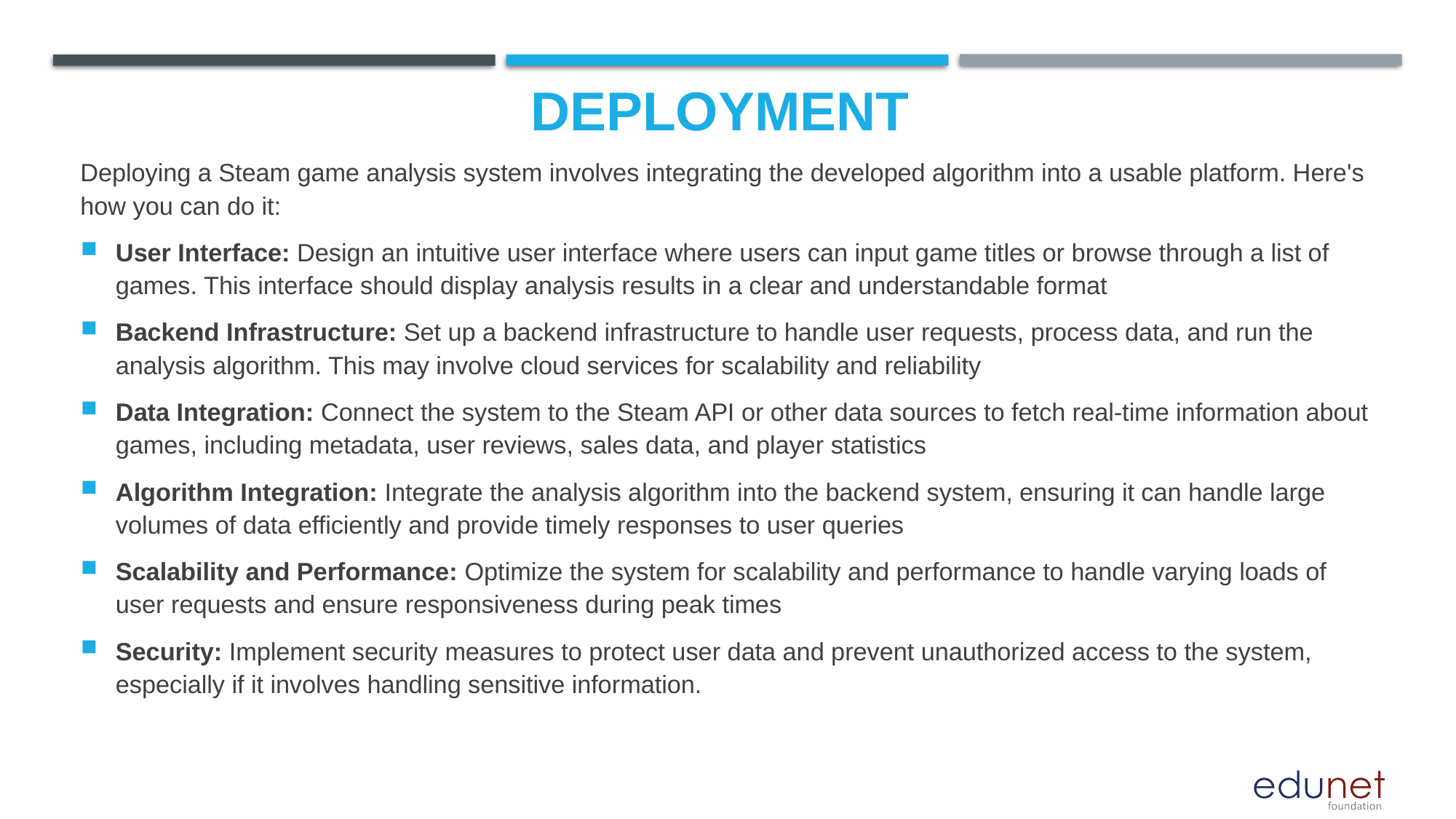

# Deployment
Deploying a Steam game analysis system involves integrating the developed algorithm into a usable platform. Here's how you can do it:
User Interface: Design an intuitive user interface where users can input game titles or browse through a list of games. This interface should display analysis results in a clear and understandable format
Backend Infrastructure: Set up a backend infrastructure to handle user requests, process data, and run the analysis algorithm. This may involve cloud services for scalability and reliability
Data Integration: Connect the system to the Steam API or other data sources to fetch real-time information about games, including metadata, user reviews, sales data, and player statistics
Algorithm Integration: Integrate the analysis algorithm into the backend system, ensuring it can handle large volumes of data efficiently and provide timely responses to user queries
Scalability and Performance: Optimize the system for scalability and performance to handle varying loads of user requests and ensure responsiveness during peak times
Security: Implement security measures to protect user data and prevent unauthorized access to the system, especially if it involves handling sensitive information.